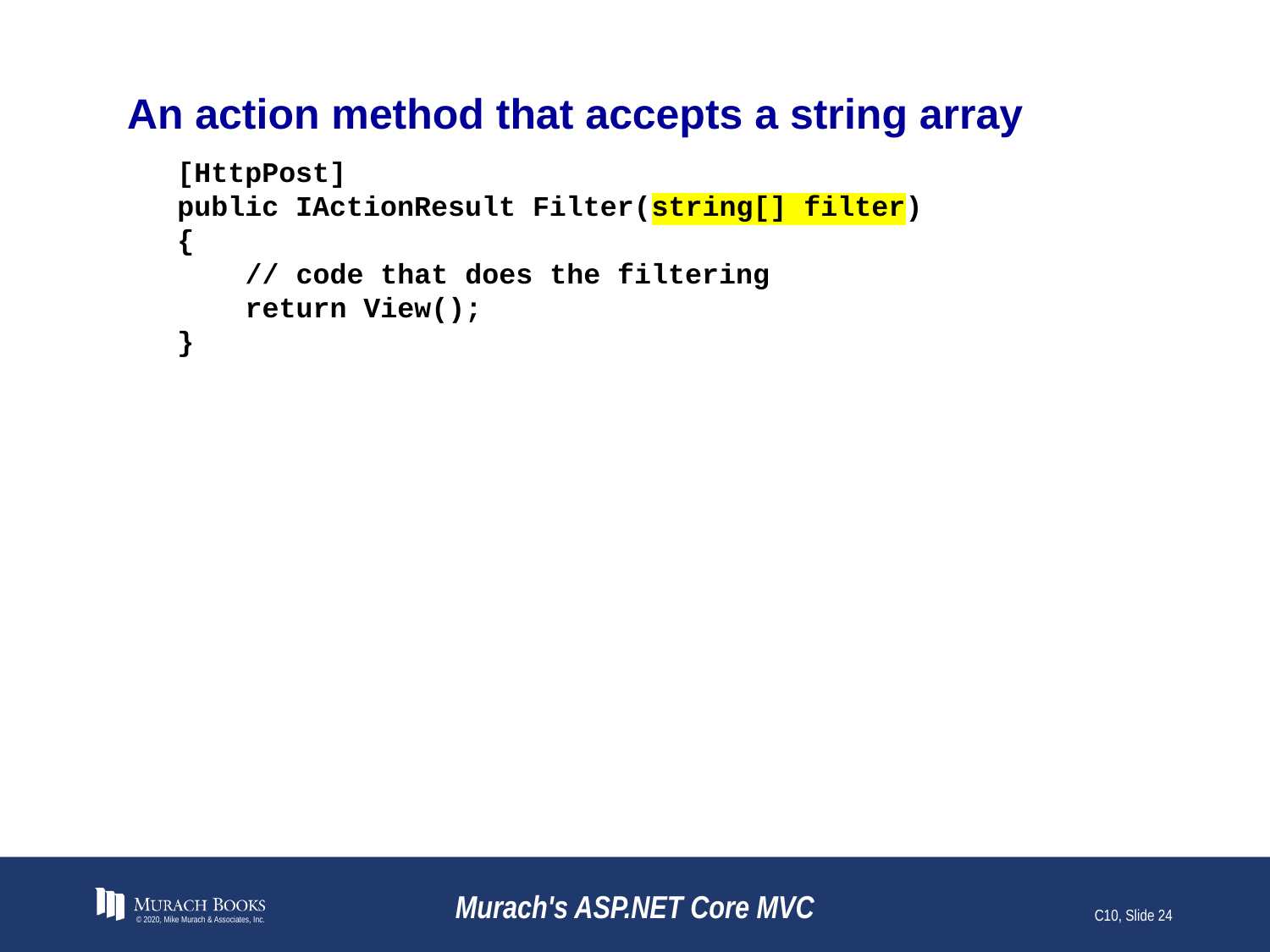

# An action method that accepts a string array
[HttpPost]
public IActionResult Filter(string[] filter)
{
    // code that does the filtering
    return View();
}

© 2020, Mike Murach & Associates, Inc.
Murach's ASP.NET Core MVC

C10, Slide 24